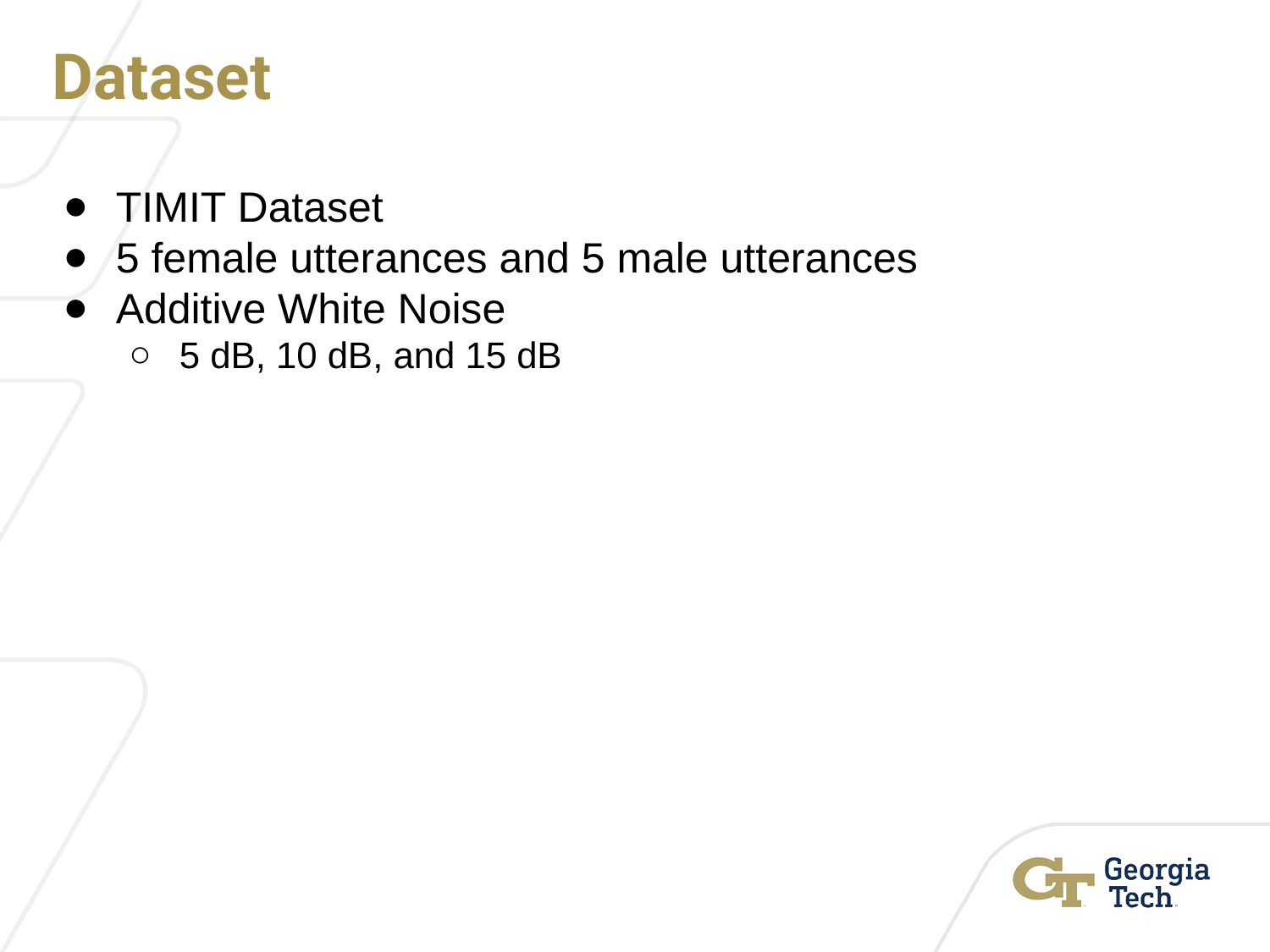

# Dataset
TIMIT Dataset
5 female utterances and 5 male utterances
Additive White Noise
5 dB, 10 dB, and 15 dB